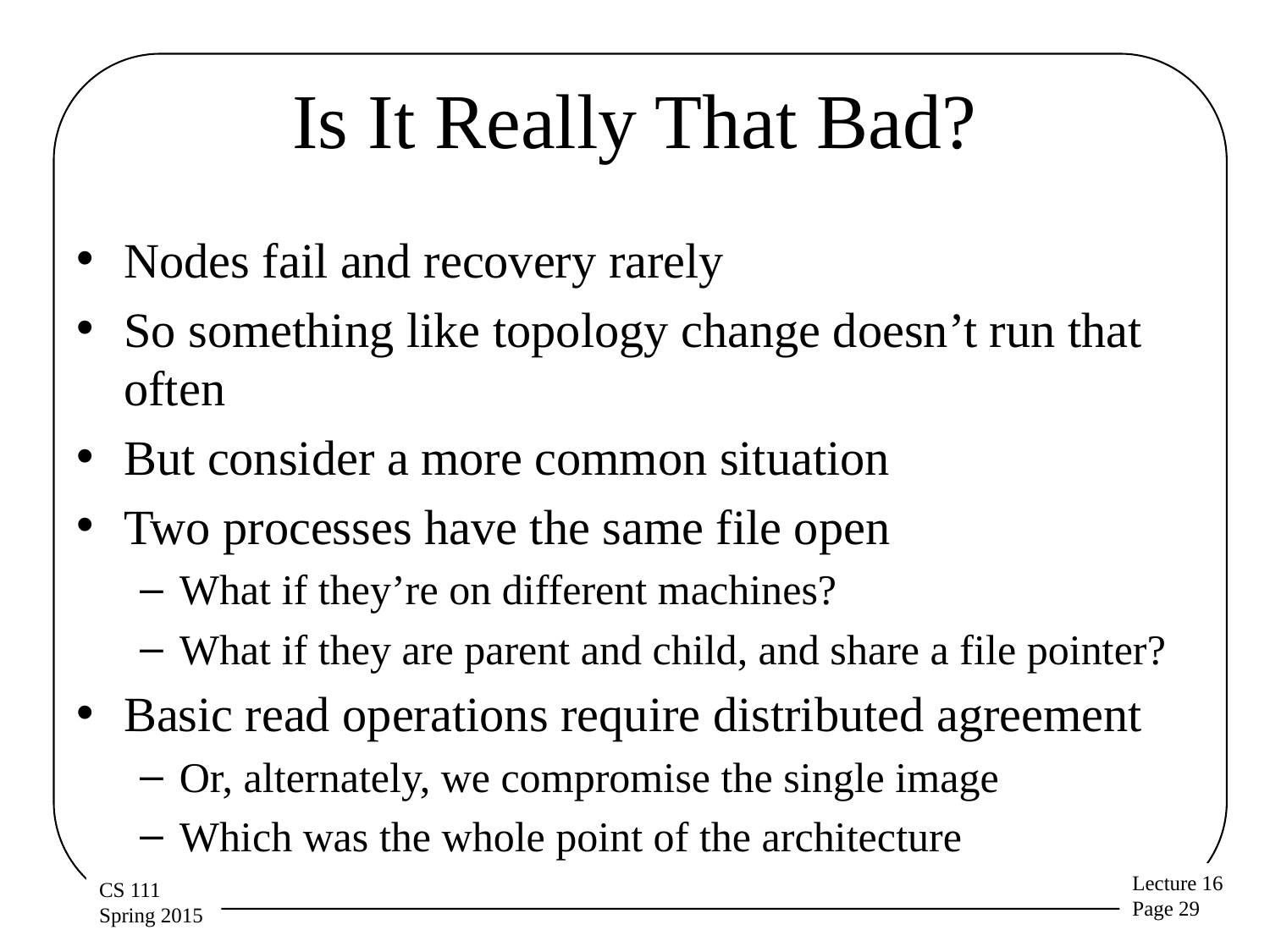

# Is It Really That Bad?
Nodes fail and recovery rarely
So something like topology change doesn’t run that often
But consider a more common situation
Two processes have the same file open
What if they’re on different machines?
What if they are parent and child, and share a file pointer?
Basic read operations require distributed agreement
Or, alternately, we compromise the single image
Which was the whole point of the architecture